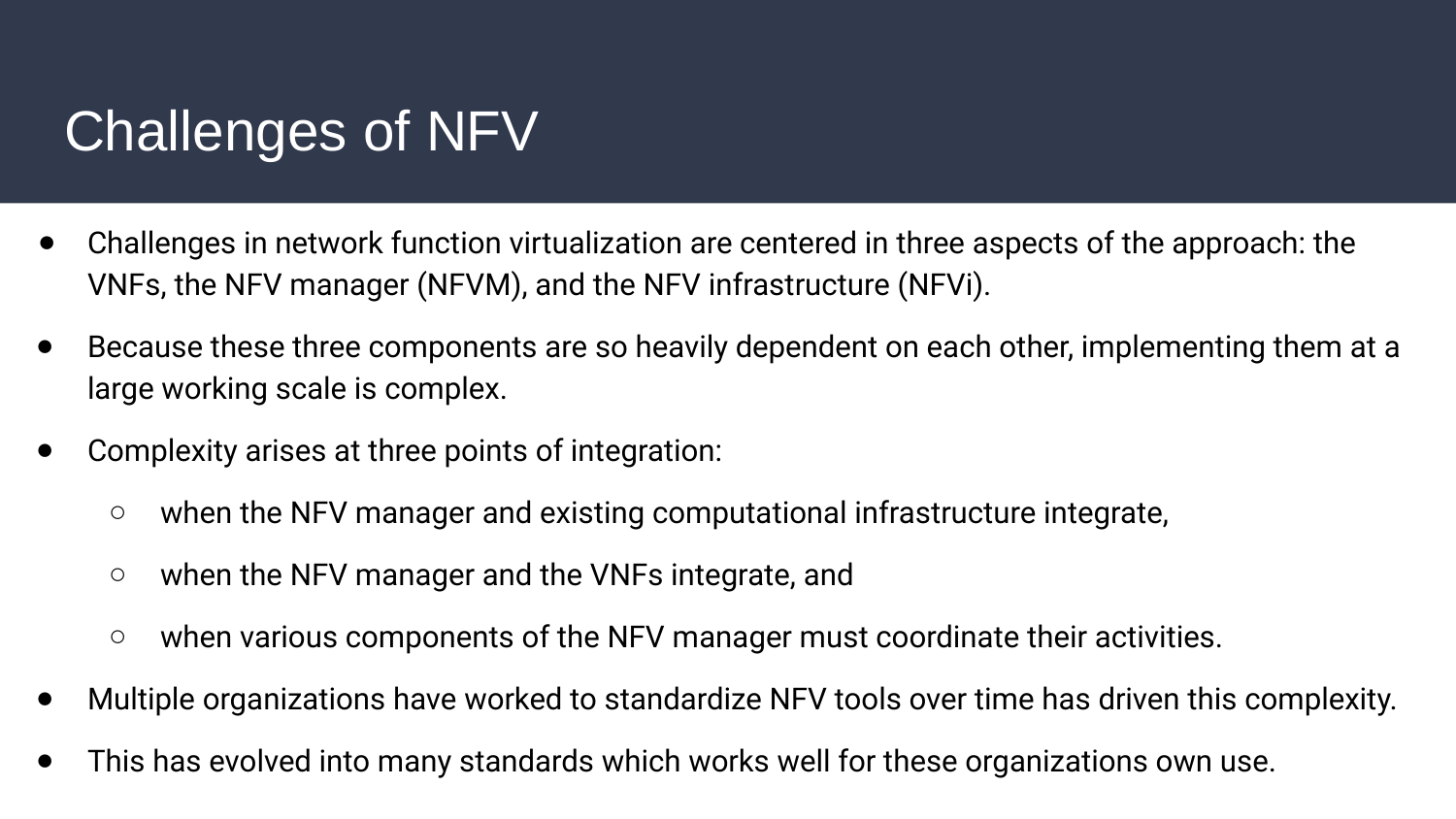

# Challenges of NFV
Challenges in network function virtualization are centered in three aspects of the approach: the VNFs, the NFV manager (NFVM), and the NFV infrastructure (NFVi).
Because these three components are so heavily dependent on each other, implementing them at a large working scale is complex.
Complexity arises at three points of integration:
when the NFV manager and existing computational infrastructure integrate,
when the NFV manager and the VNFs integrate, and
when various components of the NFV manager must coordinate their activities.
Multiple organizations have worked to standardize NFV tools over time has driven this complexity.
This has evolved into many standards which works well for these organizations own use.